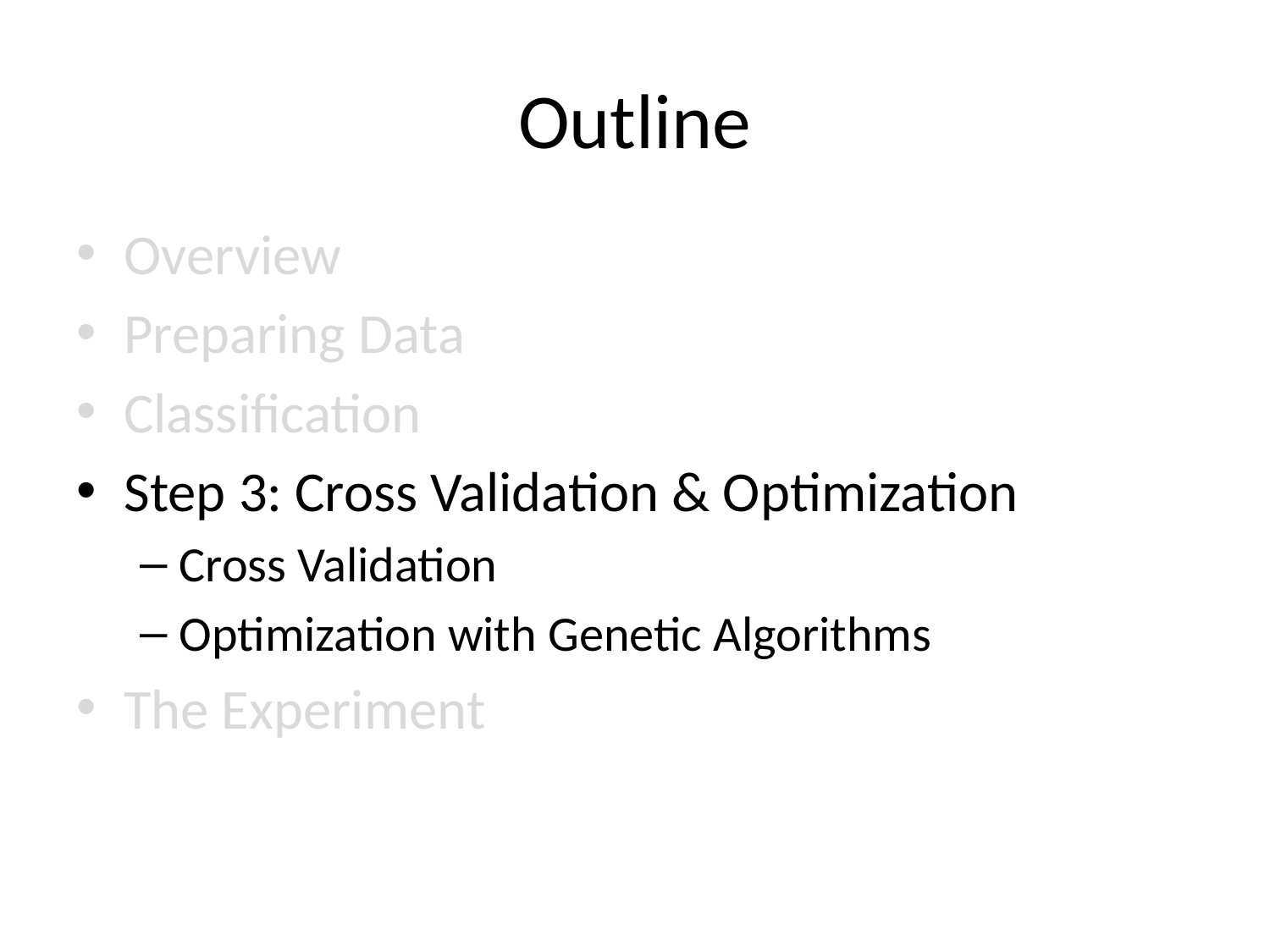

# Outline
Overview
Preparing Data
Classification
Step 3: Cross Validation & Optimization
Cross Validation
Optimization with Genetic Algorithms
The Experiment